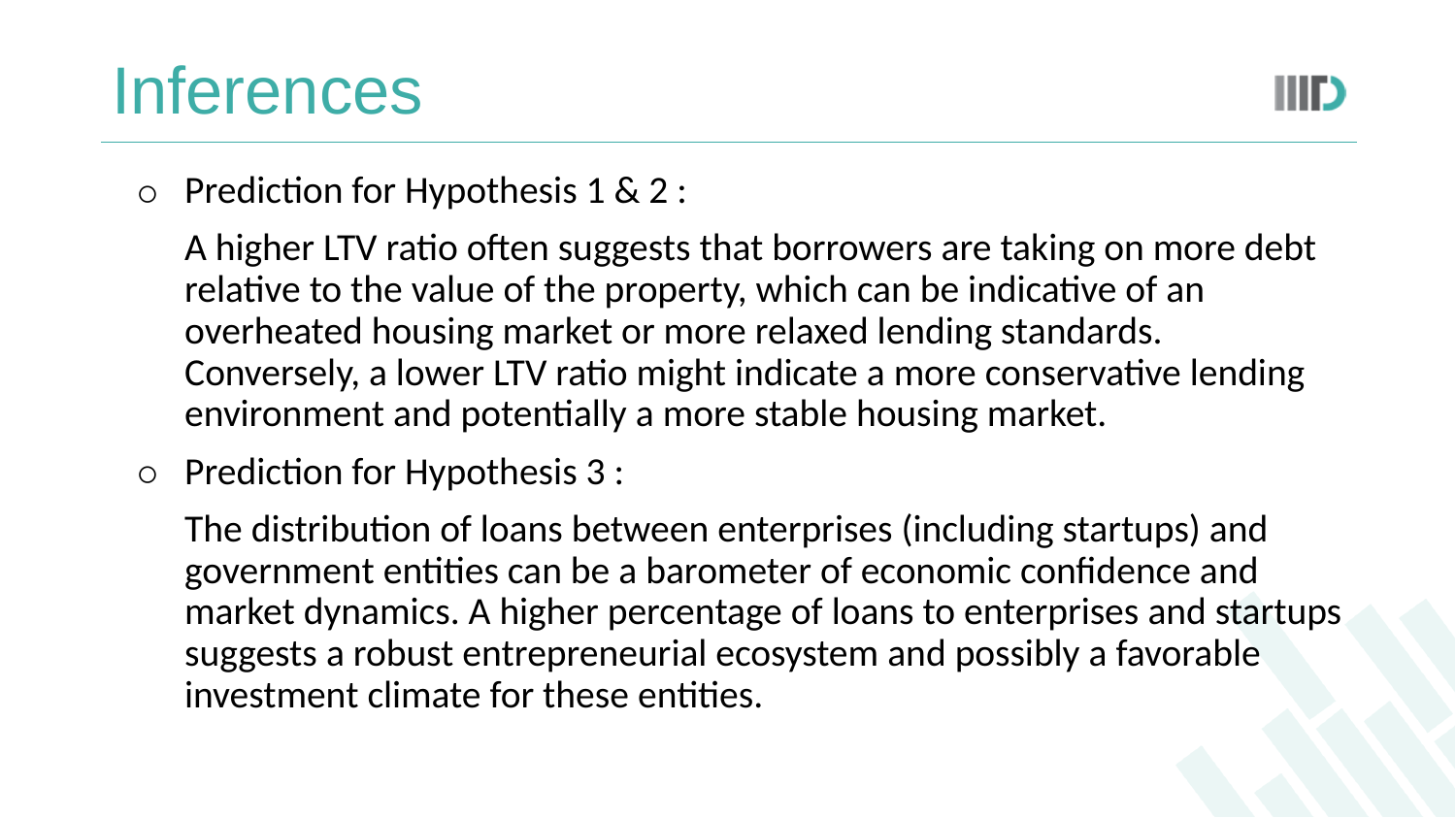

# Inferences
Prediction for Hypothesis 1 & 2 :
A higher LTV ratio often suggests that borrowers are taking on more debt relative to the value of the property, which can be indicative of an overheated housing market or more relaxed lending standards. Conversely, a lower LTV ratio might indicate a more conservative lending environment and potentially a more stable housing market.
Prediction for Hypothesis 3 :
The distribution of loans between enterprises (including startups) and government entities can be a barometer of economic confidence and market dynamics. A higher percentage of loans to enterprises and startups suggests a robust entrepreneurial ecosystem and possibly a favorable investment climate for these entities.